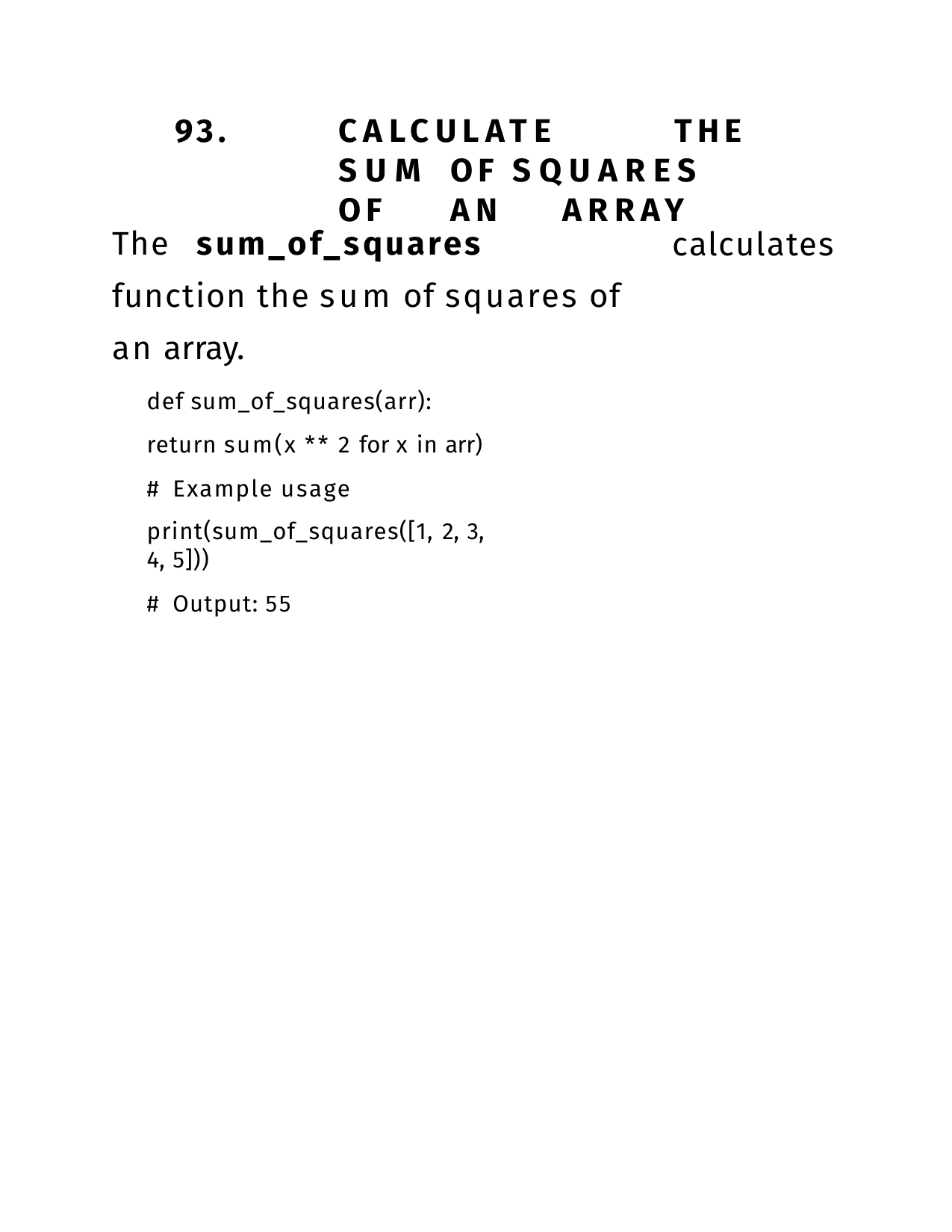

93.	CALCULATE		THE	SUM	OF SQUARES	OF	AN	ARRAY
The	sum_of_squares	function the sum of squares of an array.
def sum_of_squares(arr): return sum(x ** 2 for x in arr) # Example usage
print(sum_of_squares([1, 2, 3, 4, 5]))
# Output: 55
calculates